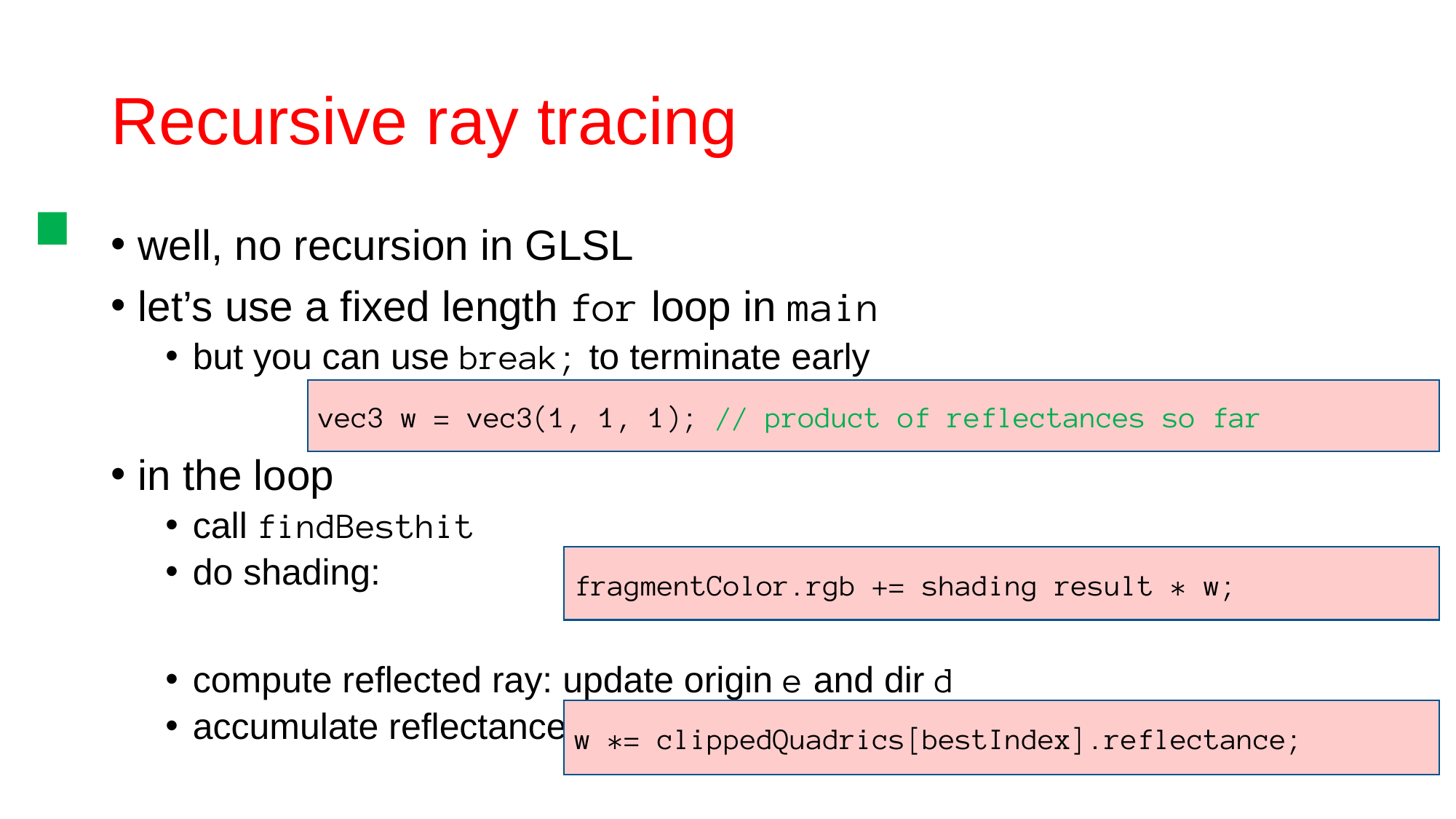

.
# Recursive ray tracing
well, no recursion in GLSL
let’s use a fixed length for loop in main
but you can use break; to terminate early

in the loop
call findBesthit
do shading:

compute reflected ray: update origin e and dir d
accumulate reflectance:
vec3 w = vec3(1, 1, 1); // product of reflectances so far
fragmentColor.rgb += shading result * w;
w *= clippedQuadrics[bestIndex].reflectance;